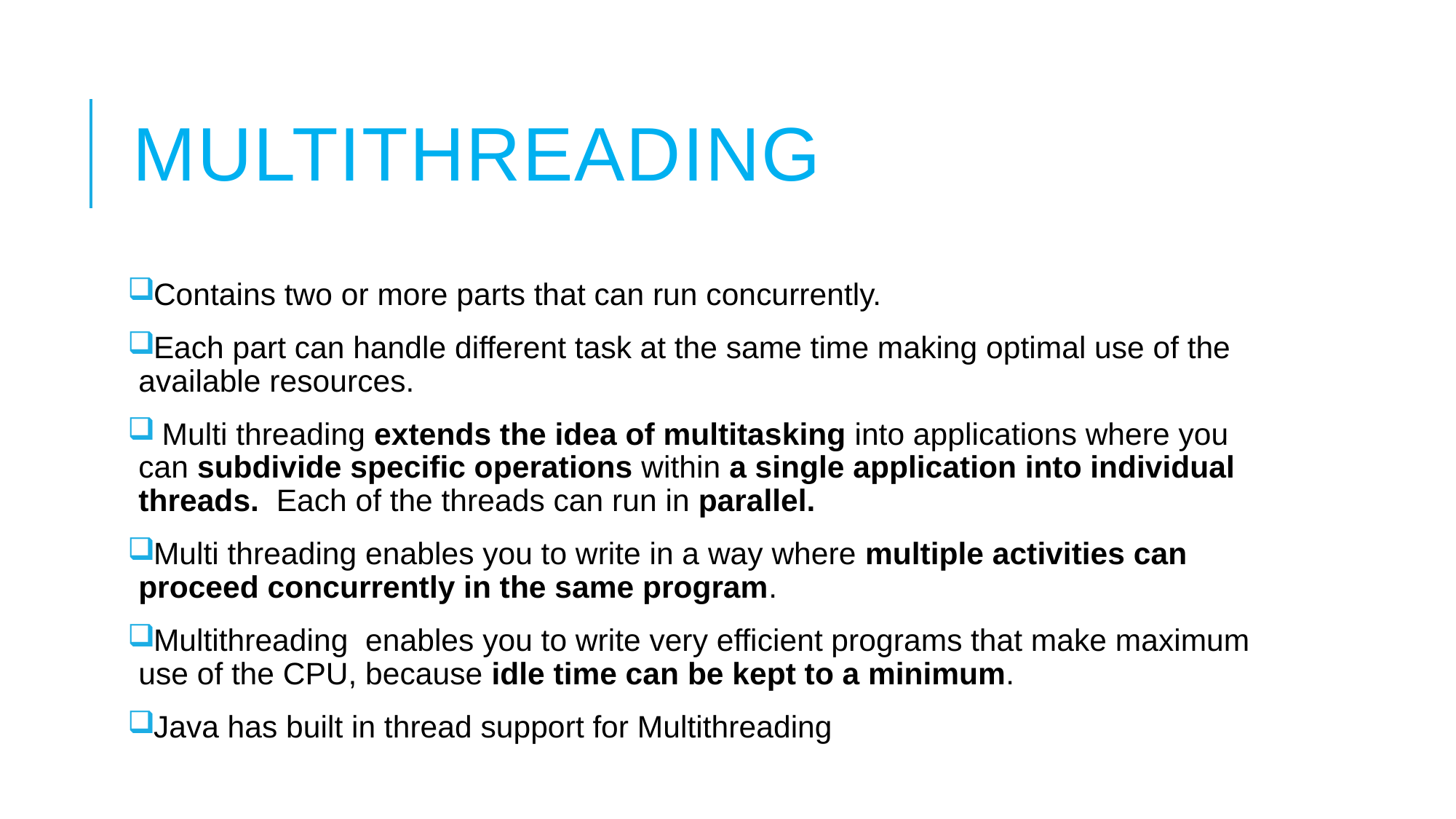

# MULTITHREAdING
Contains two or more parts that can run concurrently.
Each part can handle different task at the same time making optimal use of the available resources.
 Multi threading extends the idea of multitasking into applications where you can subdivide specific operations within a single application into individual threads.  Each of the threads can run in parallel.
Multi threading enables you to write in a way where multiple activities can proceed concurrently in the same program.
Multithreading  enables you to write very efficient programs that make maximum use of the CPU, because idle time can be kept to a minimum.
Java has built in thread support for Multithreading